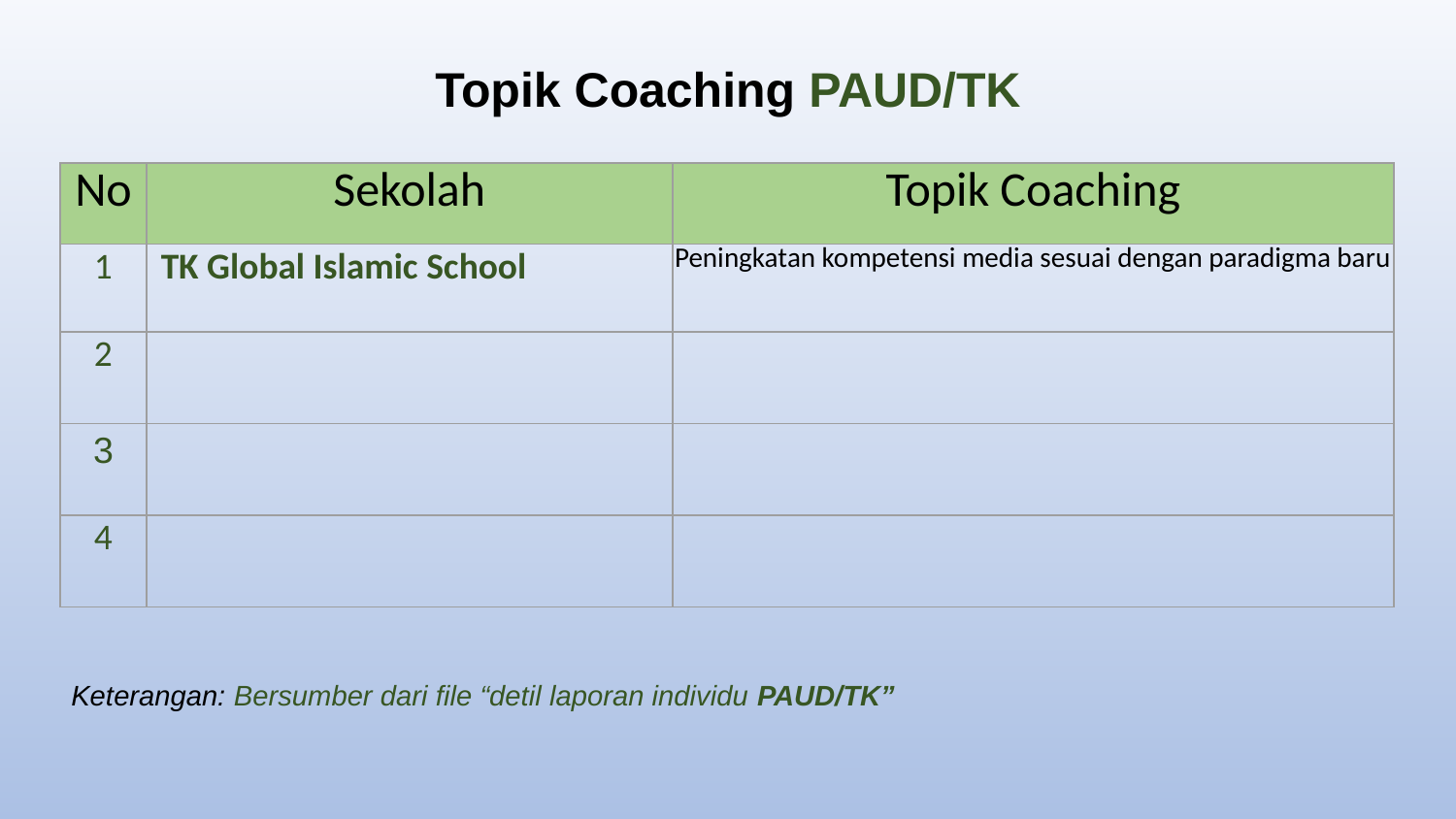

Topik Coaching PAUD/TK
| No | Sekolah | Topik Coaching |
| --- | --- | --- |
| 1 | TK Global Islamic School | Peningkatan kompetensi media sesuai dengan paradigma baru |
| 2 |  |  |
| 3 |  |  |
| 4 |  |  |
Keterangan: Bersumber dari file “detil laporan individu PAUD/TK”